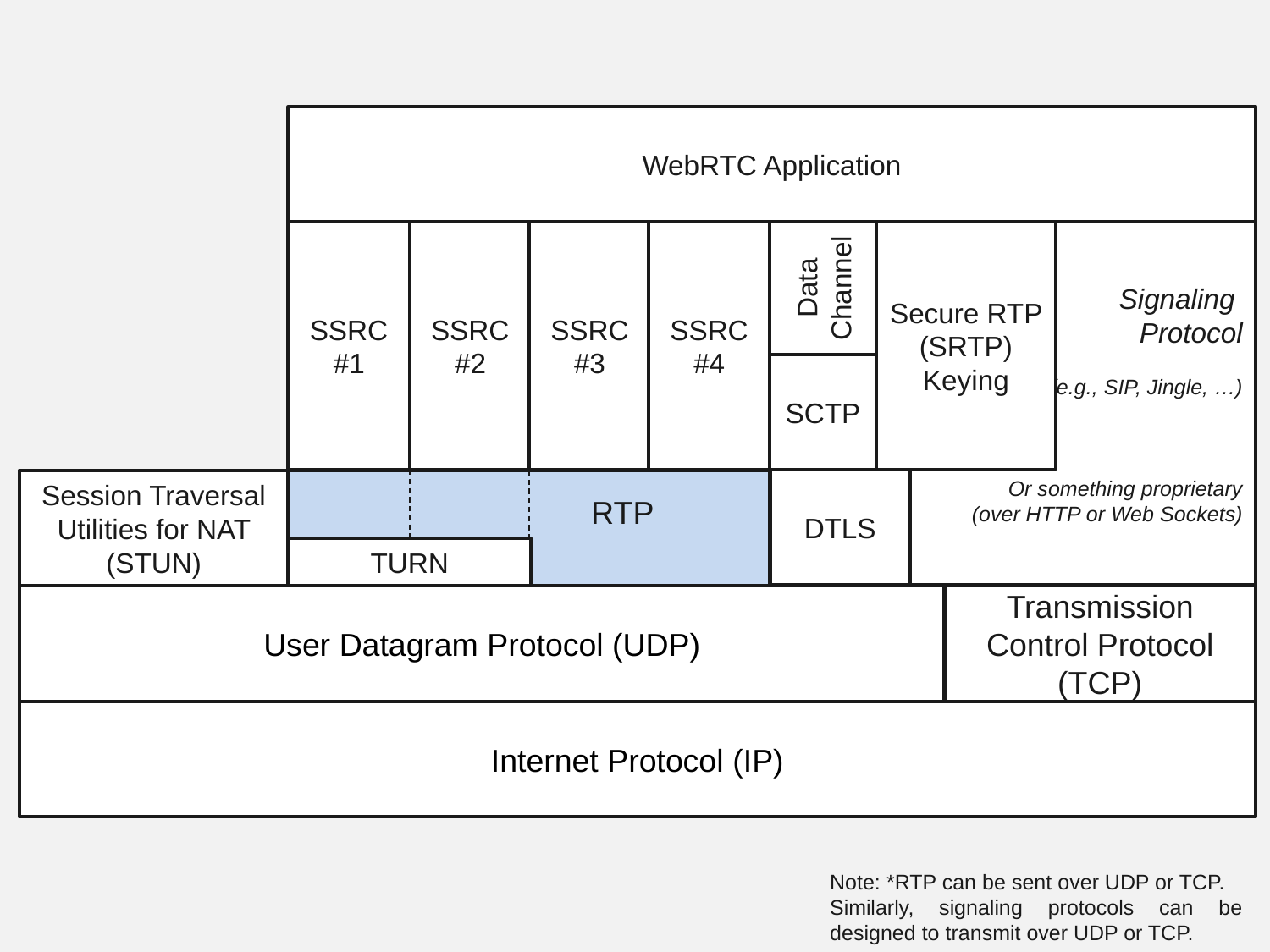

WebRTC Application
SSRC #1
SSRC #2
SSRC #3
SSRC #4
Data
Channel
Secure RTP (SRTP) Keying
Signaling
Protocol

(e.g., SIP, Jingle, …)

Or something proprietary
(over HTTP or Web Sockets)
SCTP
DTLS
Session Traversal Utilities for NAT (STUN)
                     RTP

TURN
User Datagram Protocol (UDP)
Transmission Control Protocol (TCP)
Internet Protocol (IP)
Note: *RTP can be sent over UDP or TCP.
Similarly, signaling protocols can be designed to transmit over UDP or TCP.